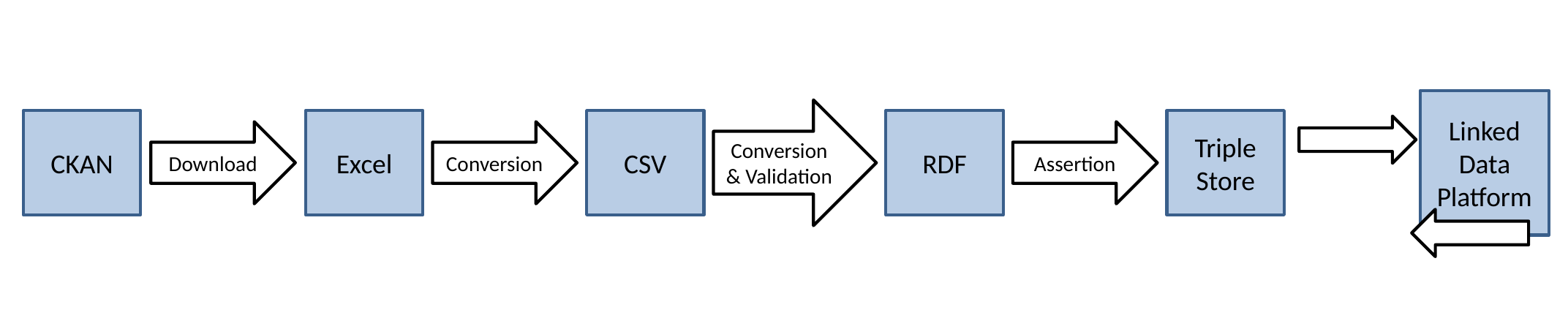

Linked Data Platform
Conversion & Validation
CKAN
Excel
CSV
RDF
Triple Store

Download
Conversion
Assertion